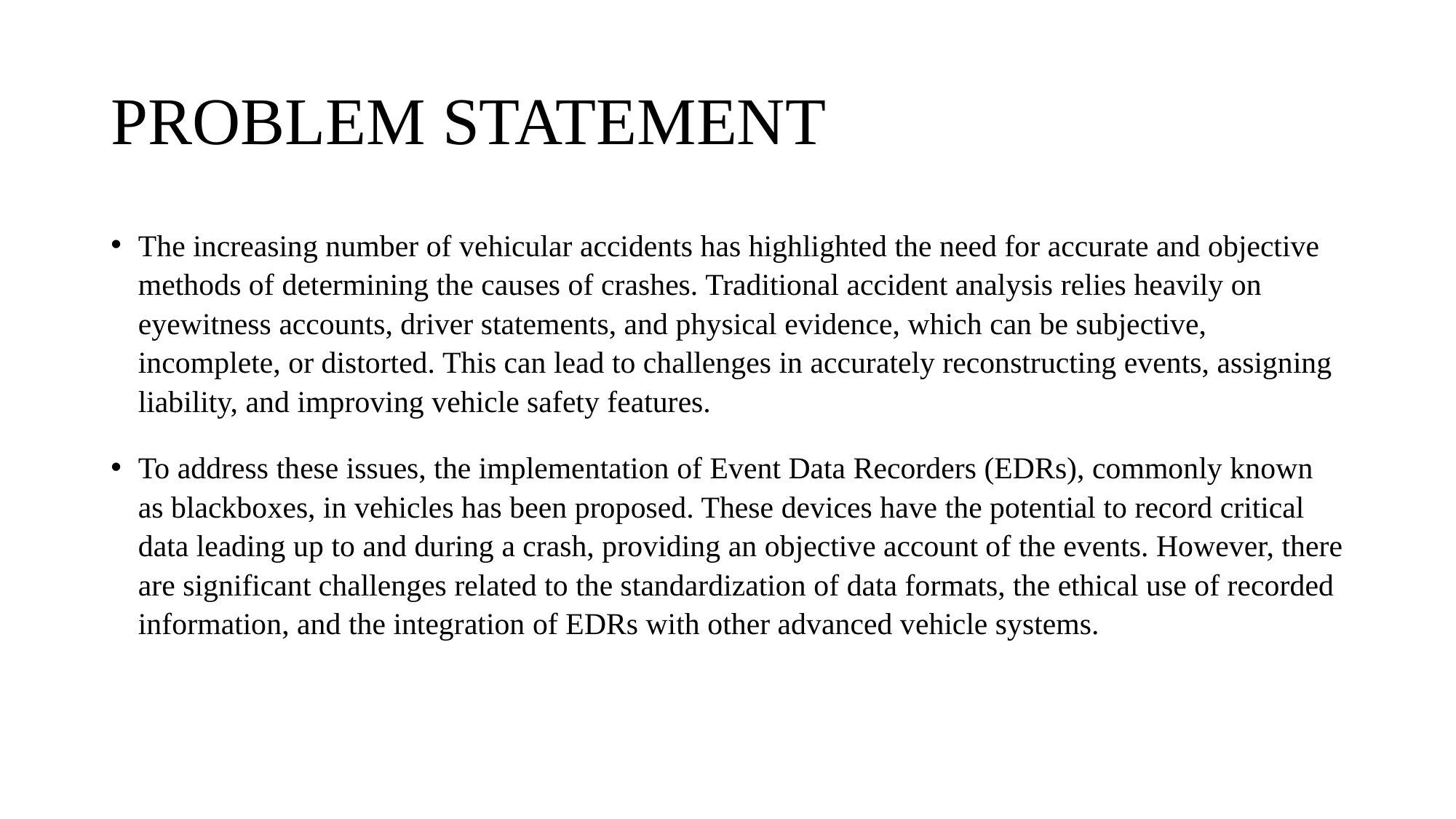

# PROBLEM STATEMENT
The increasing number of vehicular accidents has highlighted the need for accurate and objective methods of determining the causes of crashes. Traditional accident analysis relies heavily on eyewitness accounts, driver statements, and physical evidence, which can be subjective, incomplete, or distorted. This can lead to challenges in accurately reconstructing events, assigning liability, and improving vehicle safety features.
To address these issues, the implementation of Event Data Recorders (EDRs), commonly known as blackboxes, in vehicles has been proposed. These devices have the potential to record critical data leading up to and during a crash, providing an objective account of the events. However, there are significant challenges related to the standardization of data formats, the ethical use of recorded information, and the integration of EDRs with other advanced vehicle systems.